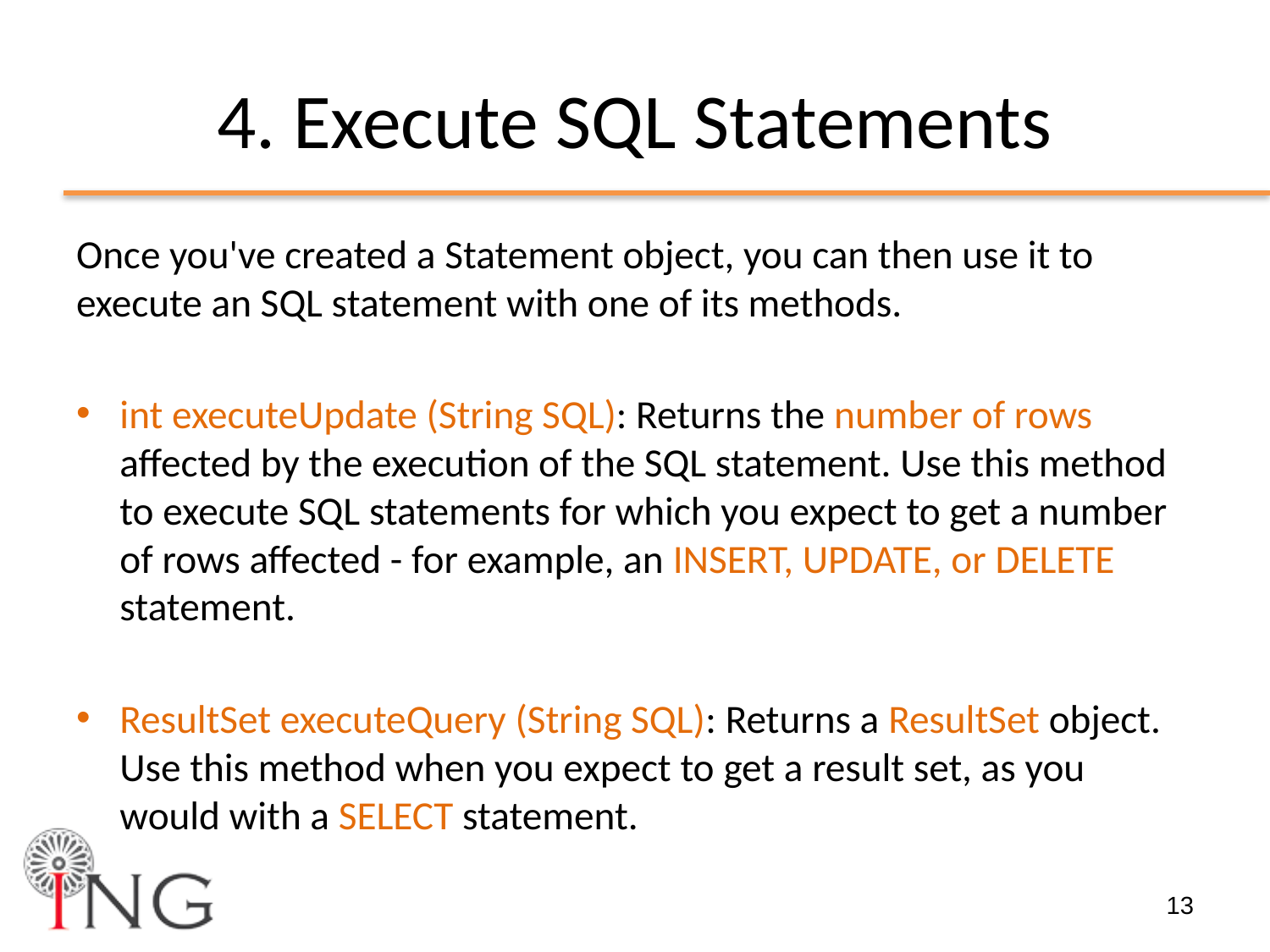

# 4. Execute SQL Statements
Once you've created a Statement object, you can then use it to execute an SQL statement with one of its methods.

int executeUpdate (String SQL): Returns the number of rows affected by the execution of the SQL statement. Use this method to execute SQL statements for which you expect to get a number of rows affected - for example, an INSERT, UPDATE, or DELETE statement.

ResultSet executeQuery (String SQL): Returns a ResultSet object. Use this method when you expect to get a result set, as you would with a SELECT statement.
13